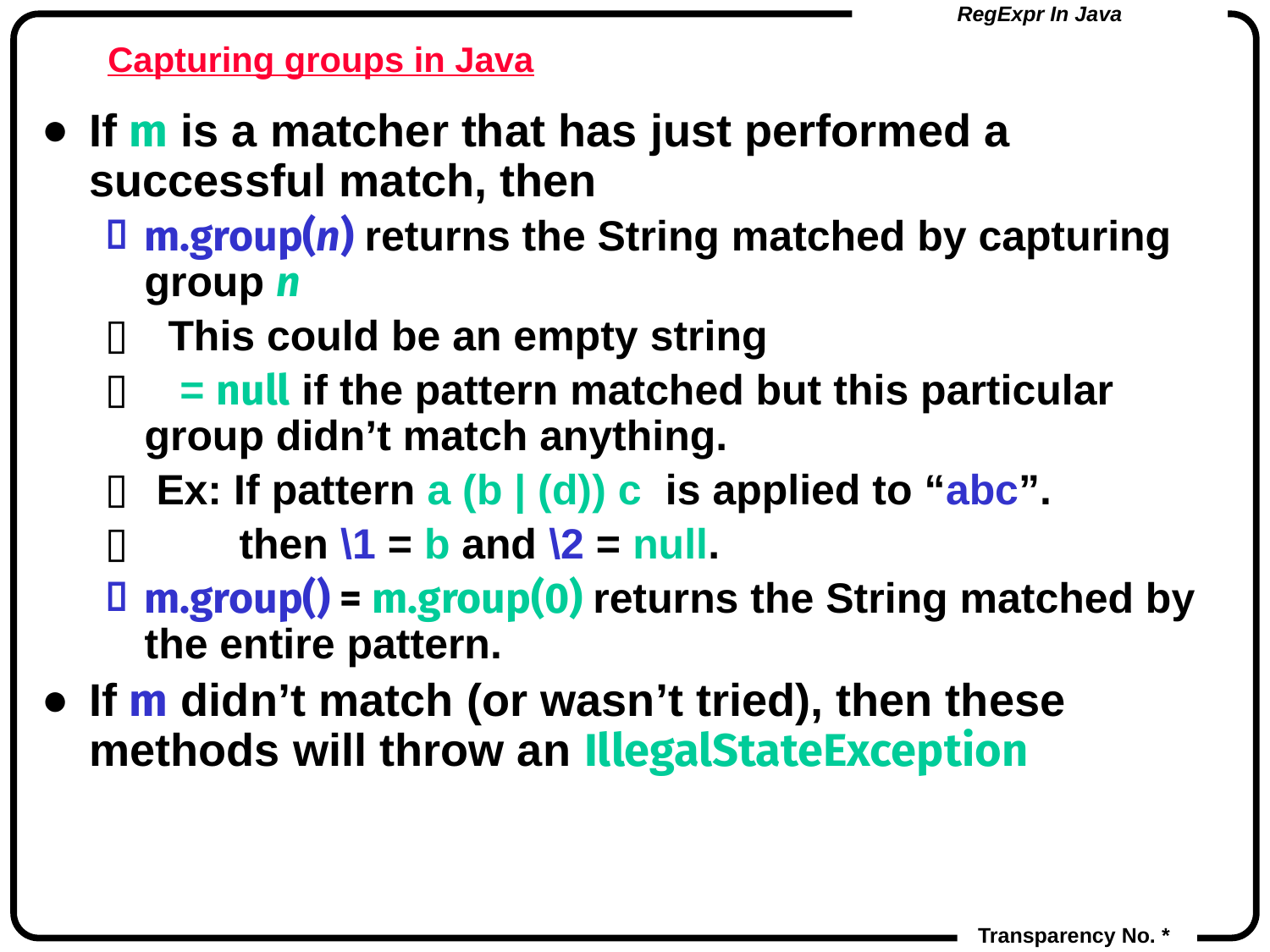

# Capturing groups in Java
If m is a matcher that has just performed a successful match, then
m.group(n) returns the String matched by capturing group n
  This could be an empty string
   = null if the pattern matched but this particular group didn’t match anything.
 Ex: If pattern a (b | (d)) c  is applied to “abc”.
        then \1 = b and \2 = null.
m.group() = m.group(0) returns the String matched by the entire pattern.
If m didn’t match (or wasn’t tried), then these methods will throw an IllegalStateException